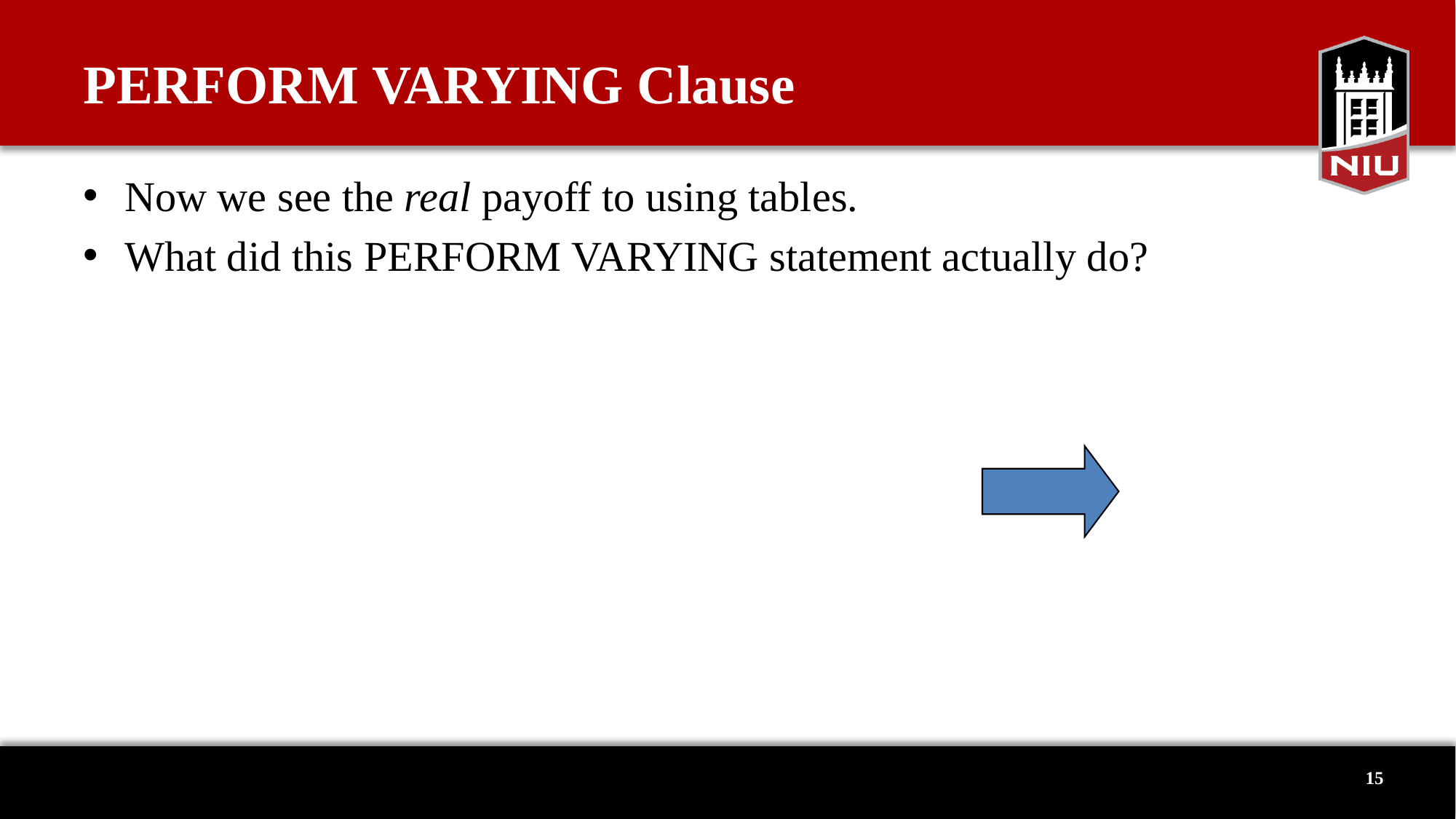

# PERFORM VARYING Clause
Now we see the real payoff to using tables.
What did this PERFORM VARYING statement actually do?

15